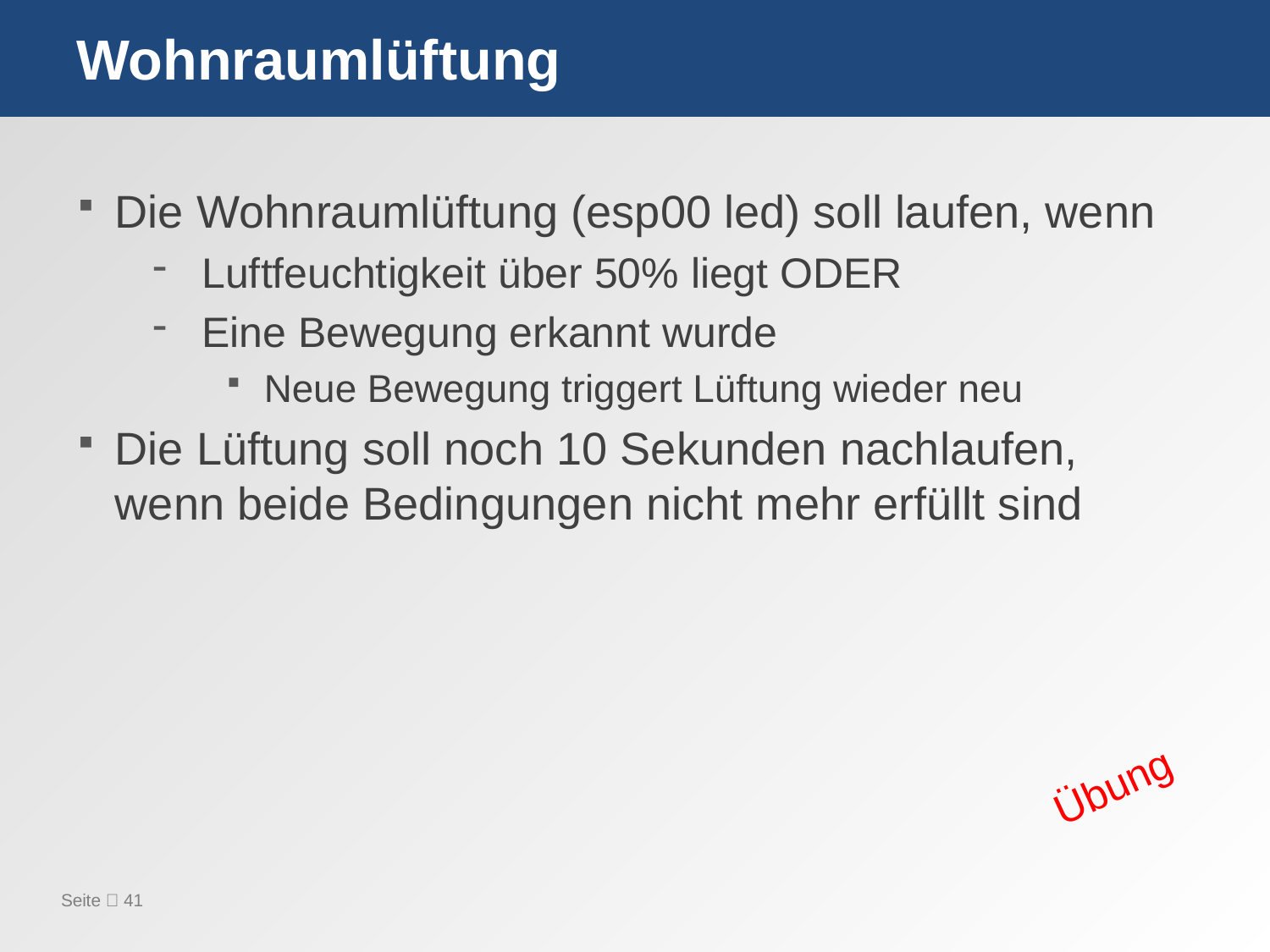

# Wohnraumlüftung
Die Wohnraumlüftung (esp00 led) soll laufen, wenn
Luftfeuchtigkeit über 50% liegt ODER
Eine Bewegung erkannt wurde
Neue Bewegung triggert Lüftung wieder neu
Die Lüftung soll noch 10 Sekunden nachlaufen, wenn beide Bedingungen nicht mehr erfüllt sind

Übung